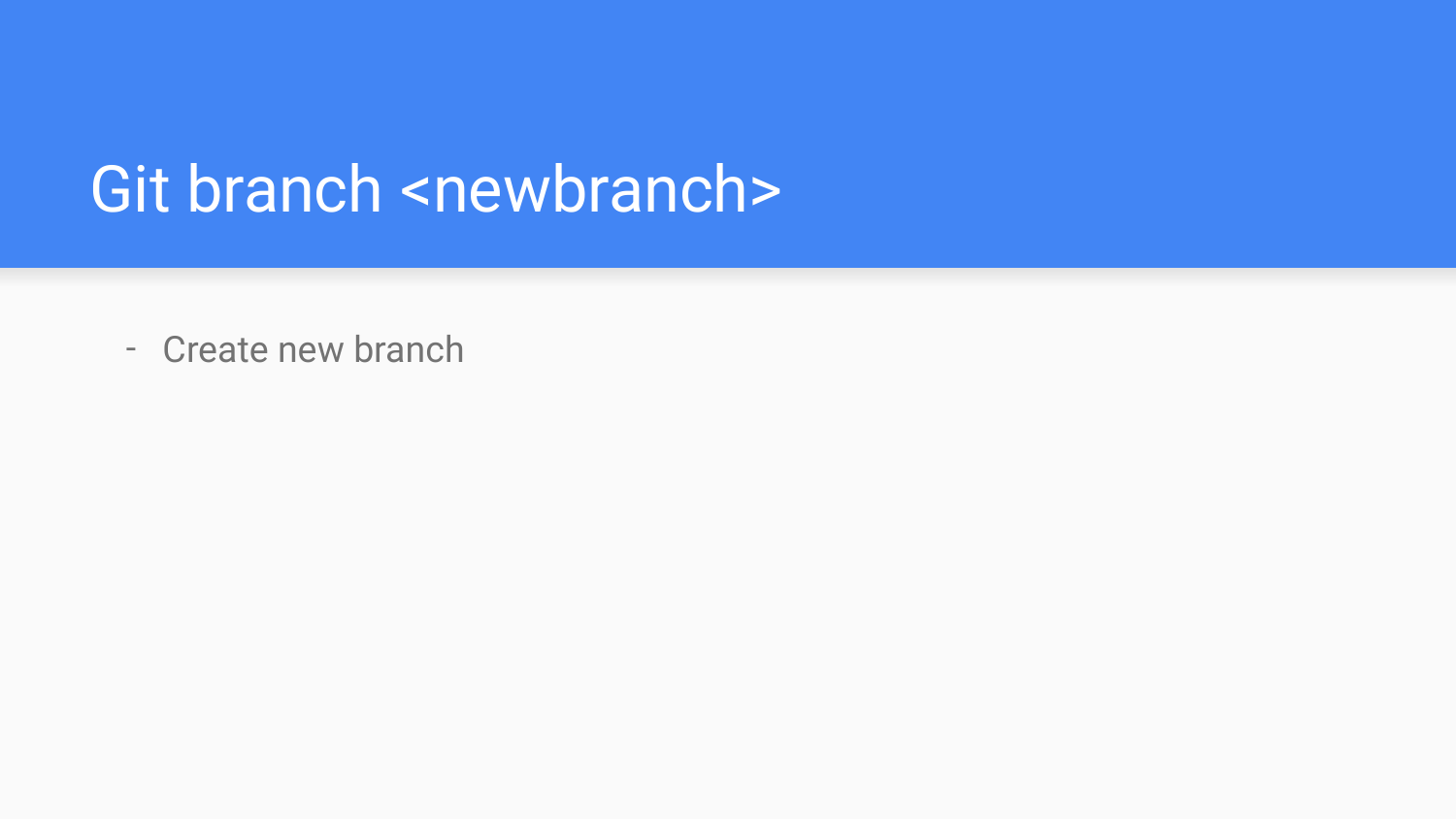

# Git branch <newbranch>
Create new branch